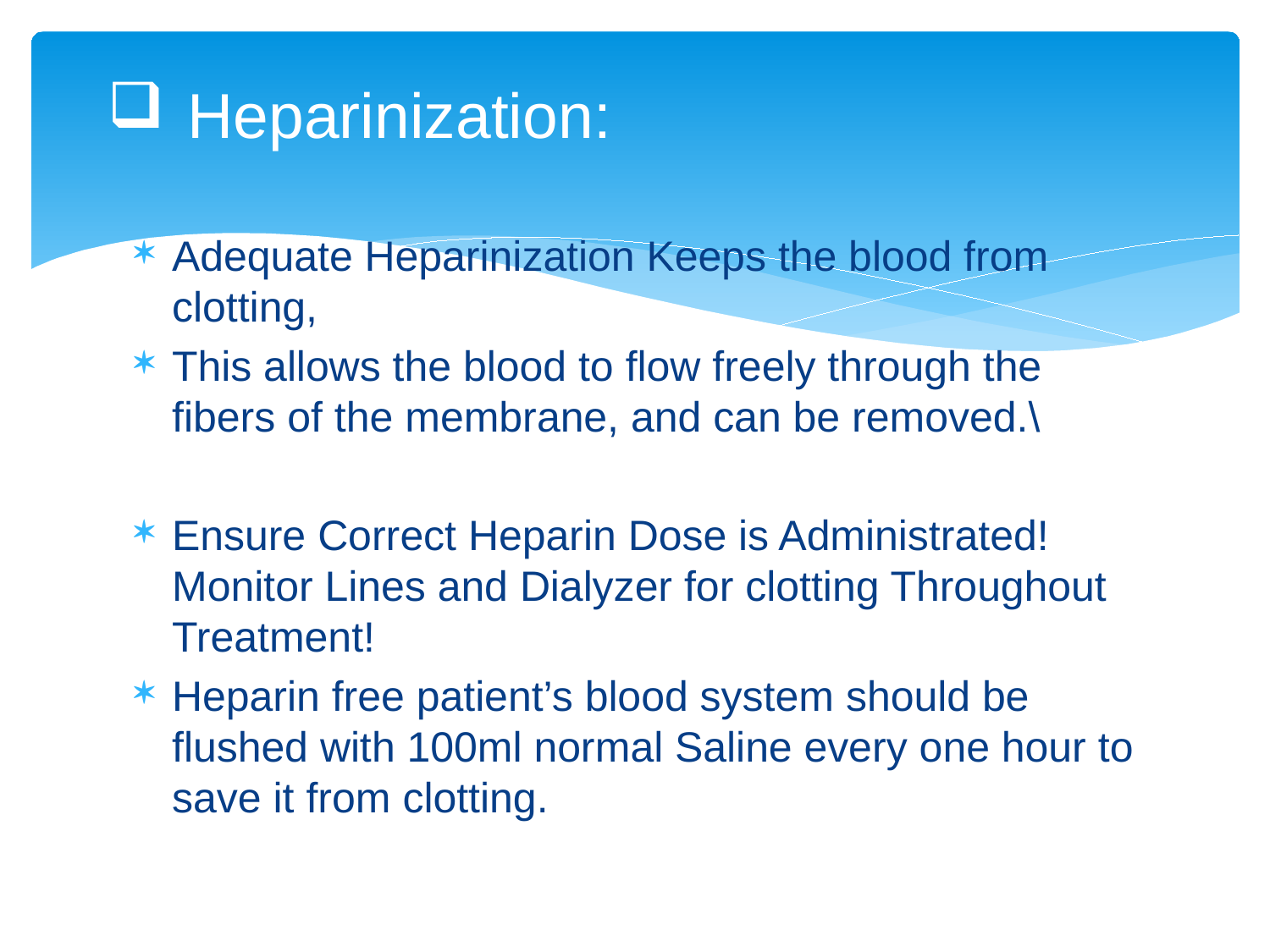

# Heparinization:
Adequate Heparinization Keeps the blood from clotting,
This allows the blood to flow freely through the fibers of the membrane, and can be removed.\

Ensure Correct Heparin Dose is Administrated! Monitor Lines and Dialyzer for clotting Throughout Treatment!
Heparin free patient’s blood system should be flushed with 100ml normal Saline every one hour to save it from clotting.